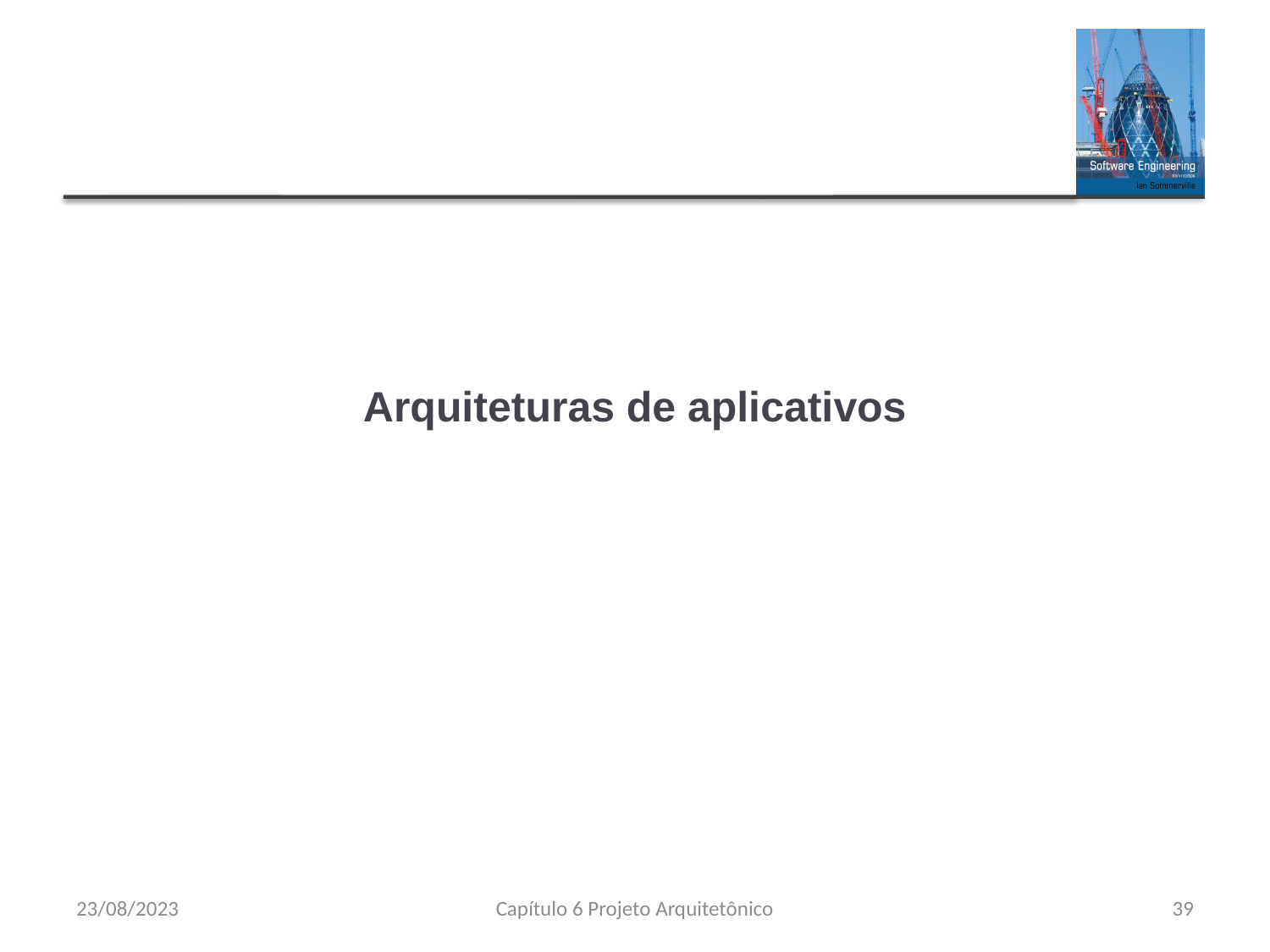

# Arquiteturas de aplicativos
23/08/2023
Capítulo 6 Projeto Arquitetônico
39